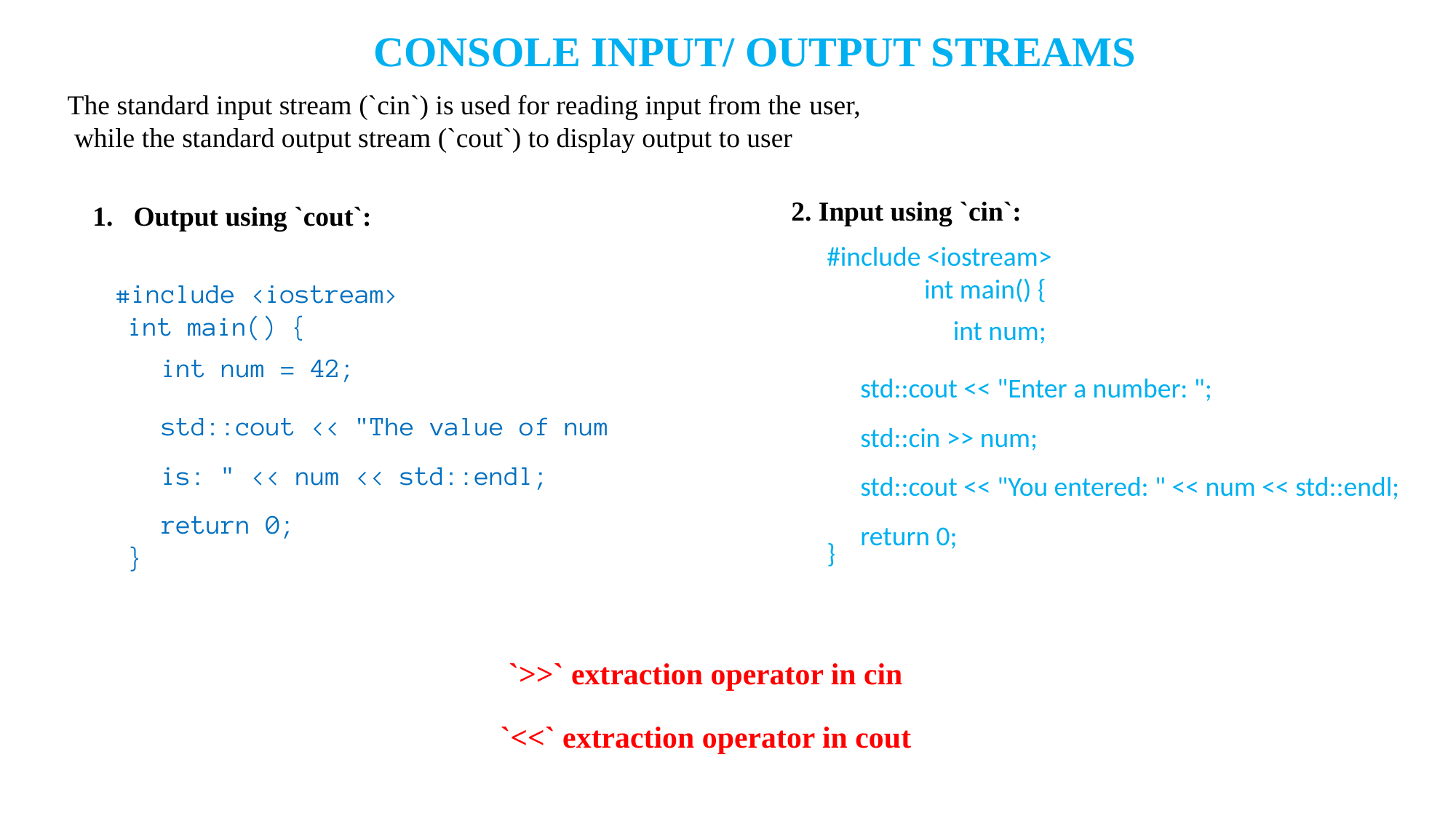

# CONSOLE INPUT/ OUTPUT STREAMS

The standard input stream (`cin`) is used for reading input from the user,
 while the standard output stream (`cout`) to display output to user
2. Input using `cin`:
Output using `cout`:
#include <iostream>
int main() {
int num;
std::cout << "Enter a number: "; std::cin >> num;
std::cout << "You entered: " << num << std::endl; return 0;
}
#include <iostream>
int main() {
int num = 42;
std::cout << "The value of num is: " << num << std::endl; return 0;
}
`>>` extraction operator in cin
`<<` extraction operator in cout